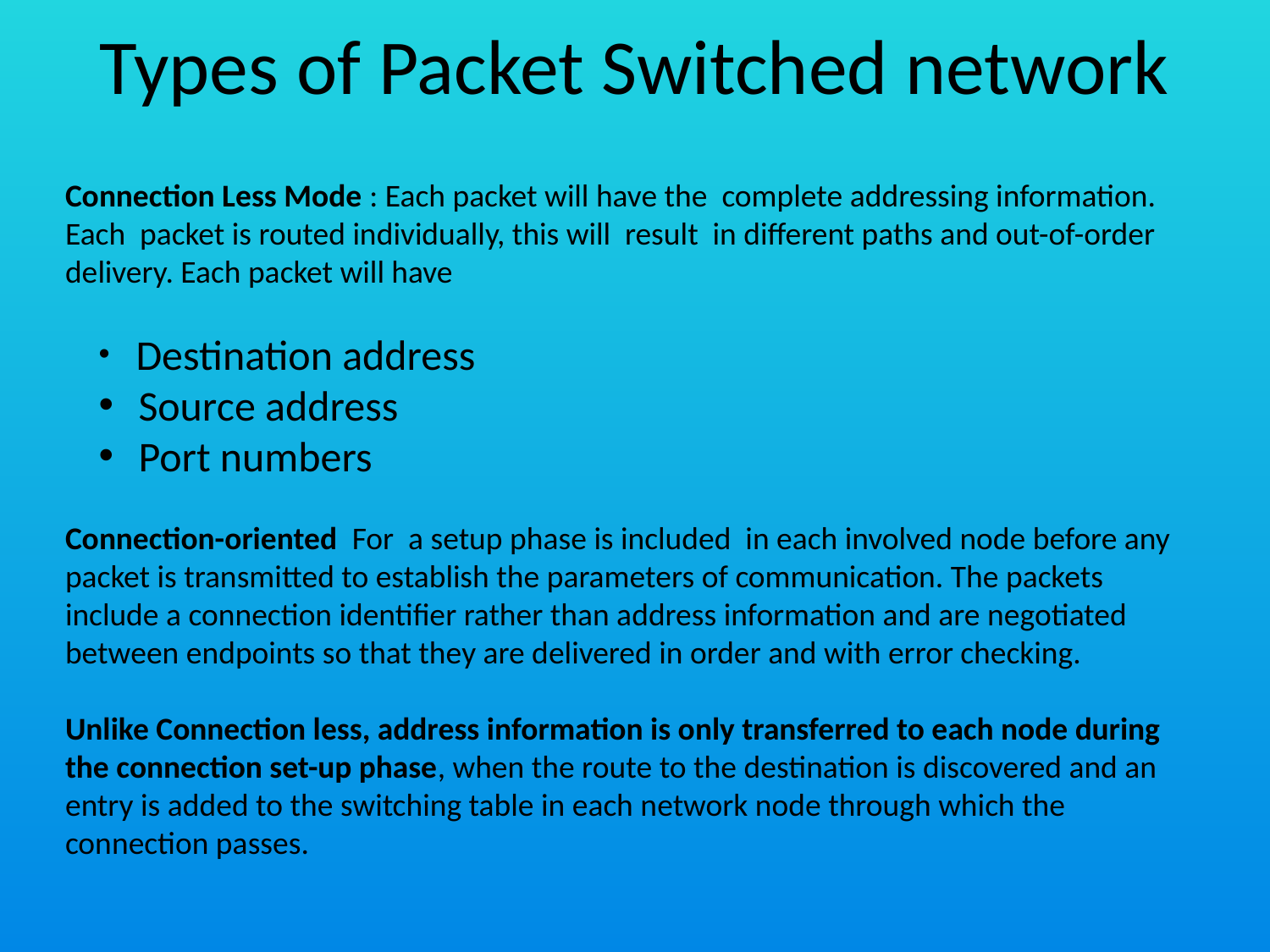

Types of Packet Switched network
Connection Less Mode : Each packet will have the  complete addressing information. Each  packet is routed individually, this will  result  in different paths and out-of-order delivery. Each packet will have

 Destination address
 Source address
 Port numbers

Connection-oriented  For  a setup phase is included  in each involved node before any packet is transmitted to establish the parameters of communication. The packets include a connection identifier rather than address information and are negotiated between endpoints so that they are delivered in order and with error checking.

Unlike Connection less, address information is only transferred to each node during the connection set-up phase, when the route to the destination is discovered and an entry is added to the switching table in each network node through which the connection passes.